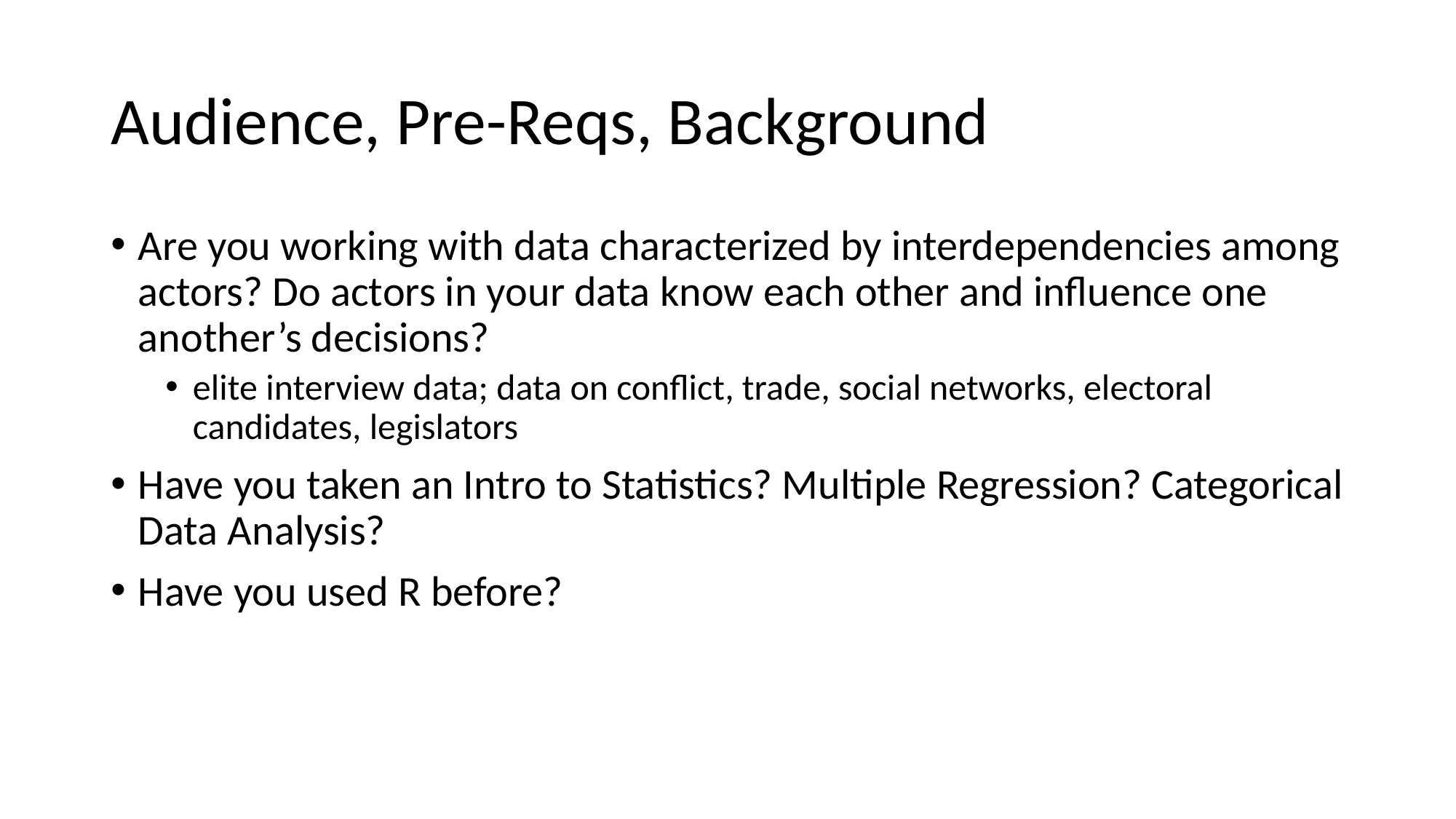

# Audience, Pre-Reqs, Background
Are you working with data characterized by interdependencies among actors? Do actors in your data know each other and influence one another’s decisions?
elite interview data; data on conflict, trade, social networks, electoral candidates, legislators
Have you taken an Intro to Statistics? Multiple Regression? Categorical Data Analysis?
Have you used R before?